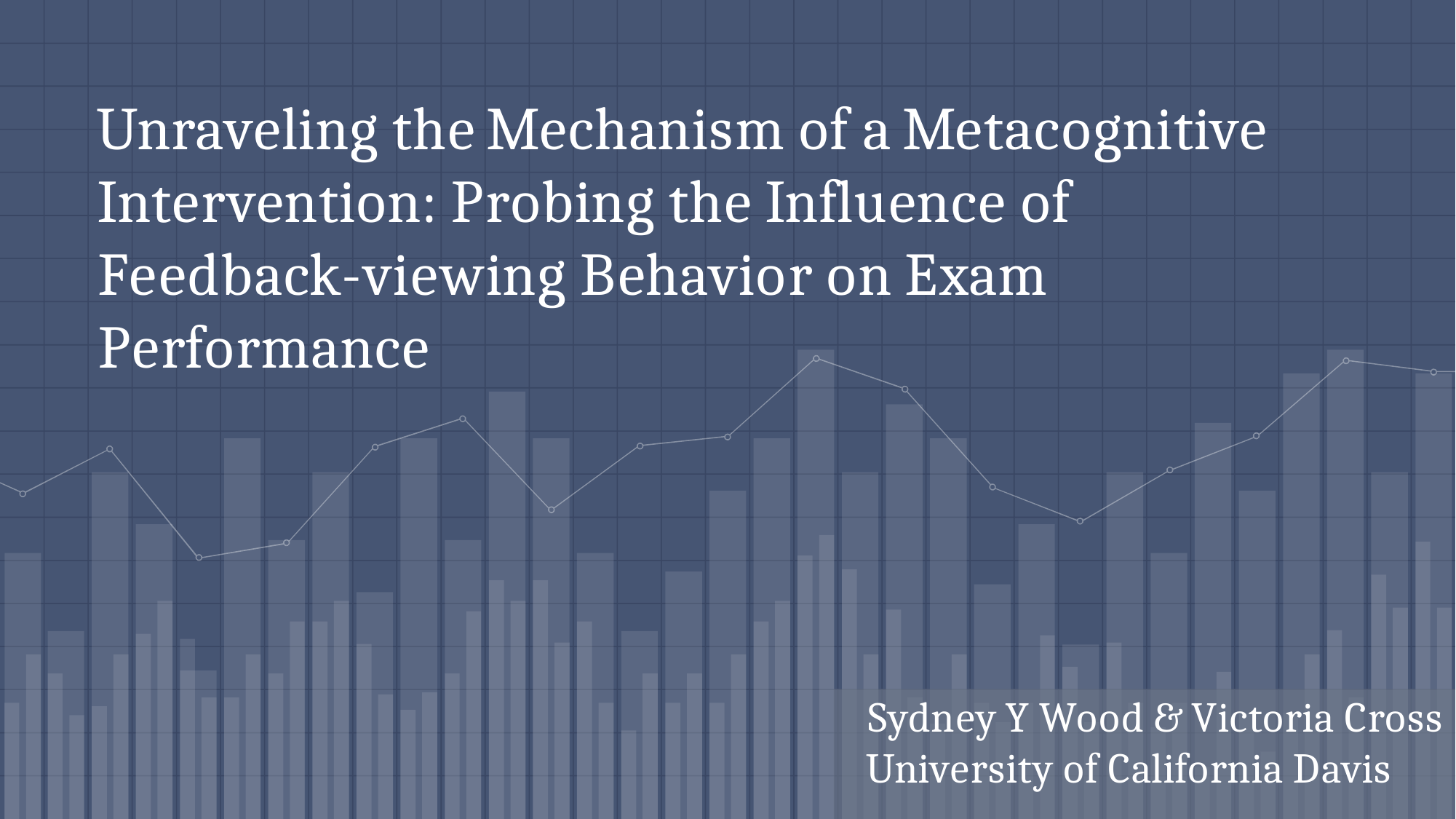

# Unraveling the Mechanism of a Metacognitive Intervention: Probing the Influence of Feedback-viewing Behavior on Exam Performance
Sydney Y Wood & Victoria Cross
University of California Davis